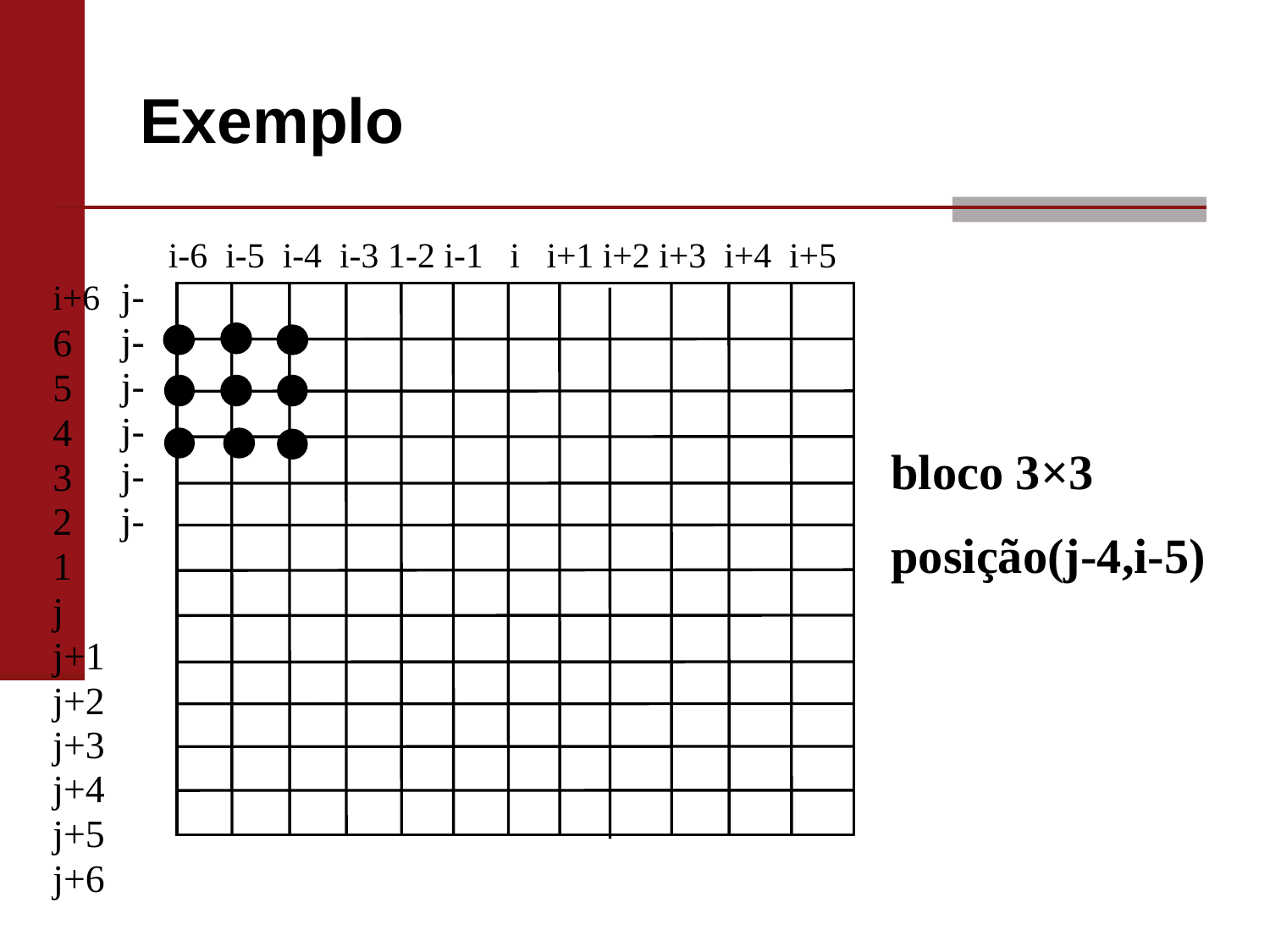

# Exemplo

             i-6  i-5  i-4  i-3 1-2 i-1   i   i+1 i+2 i+3  i+4  i+5  i+6
       j-6

       j-5

       j-4
       j-3
bloco 3×3
posição(j-4,i-5)
       j-2
       j-1
         j
      j+1
      j+2
      j+3
      j+4
      j+5
      j+6